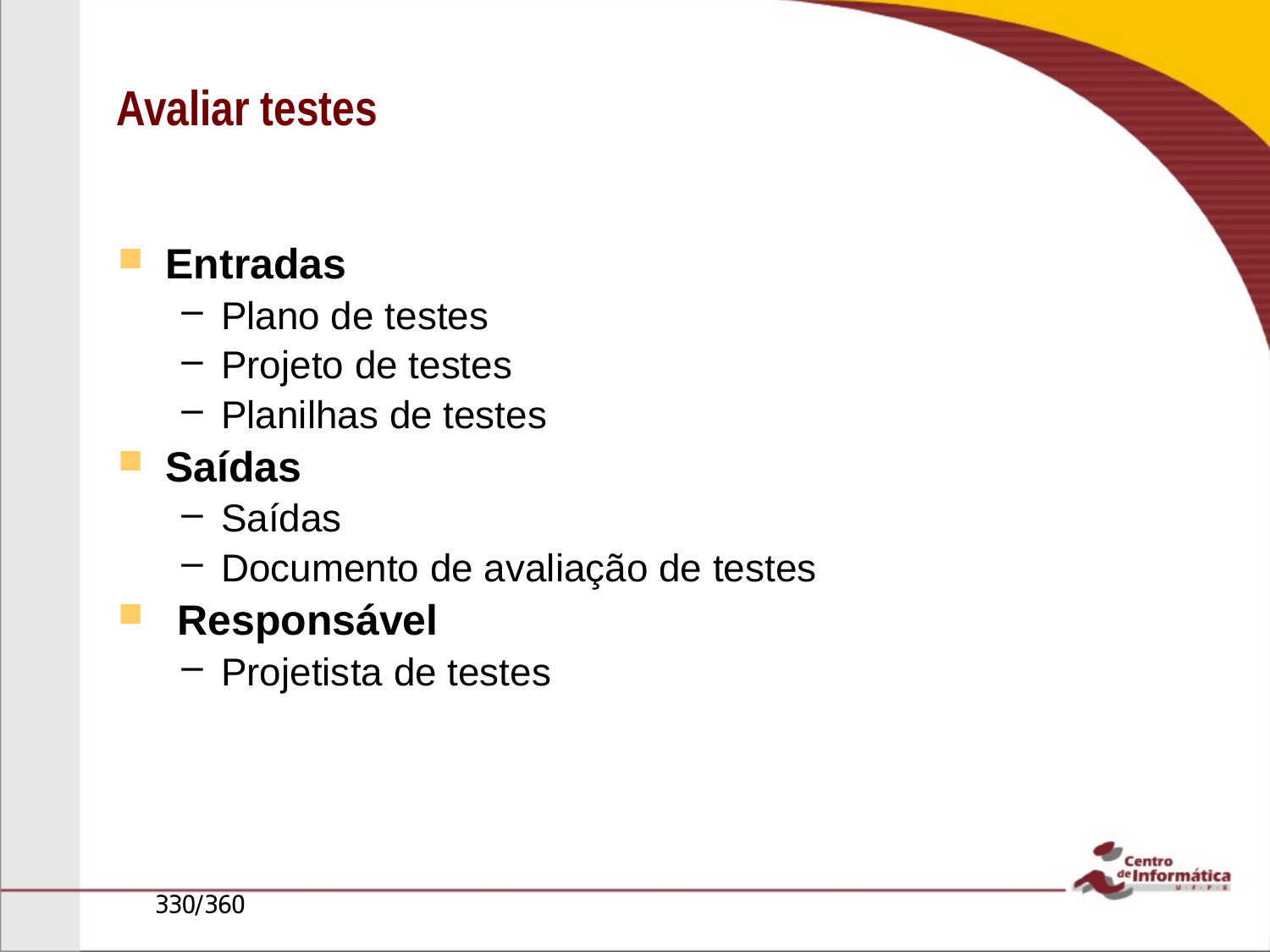

Avaliar testes
Entradas
Plano de testes
Projeto de testes
Planilhas de testes
Saídas
Saídas
Documento de avaliação de testes
 Responsável
Projetista de testes
330/360